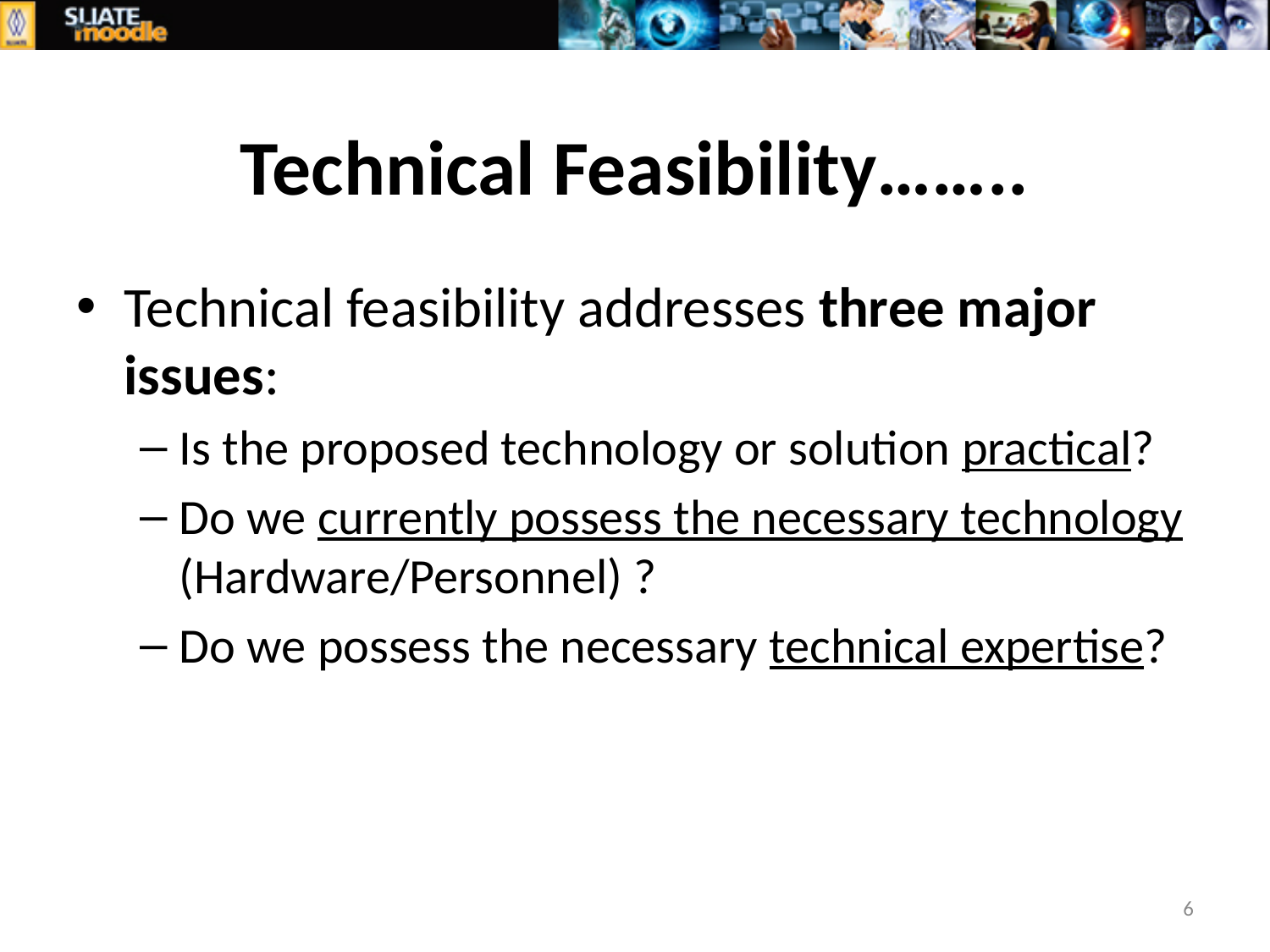

# Technical Feasibility……..
Technical feasibility addresses three major issues:
Is the proposed technology or solution practical?
Do we currently possess the necessary technology (Hardware/Personnel) ?
Do we possess the necessary technical expertise?

6